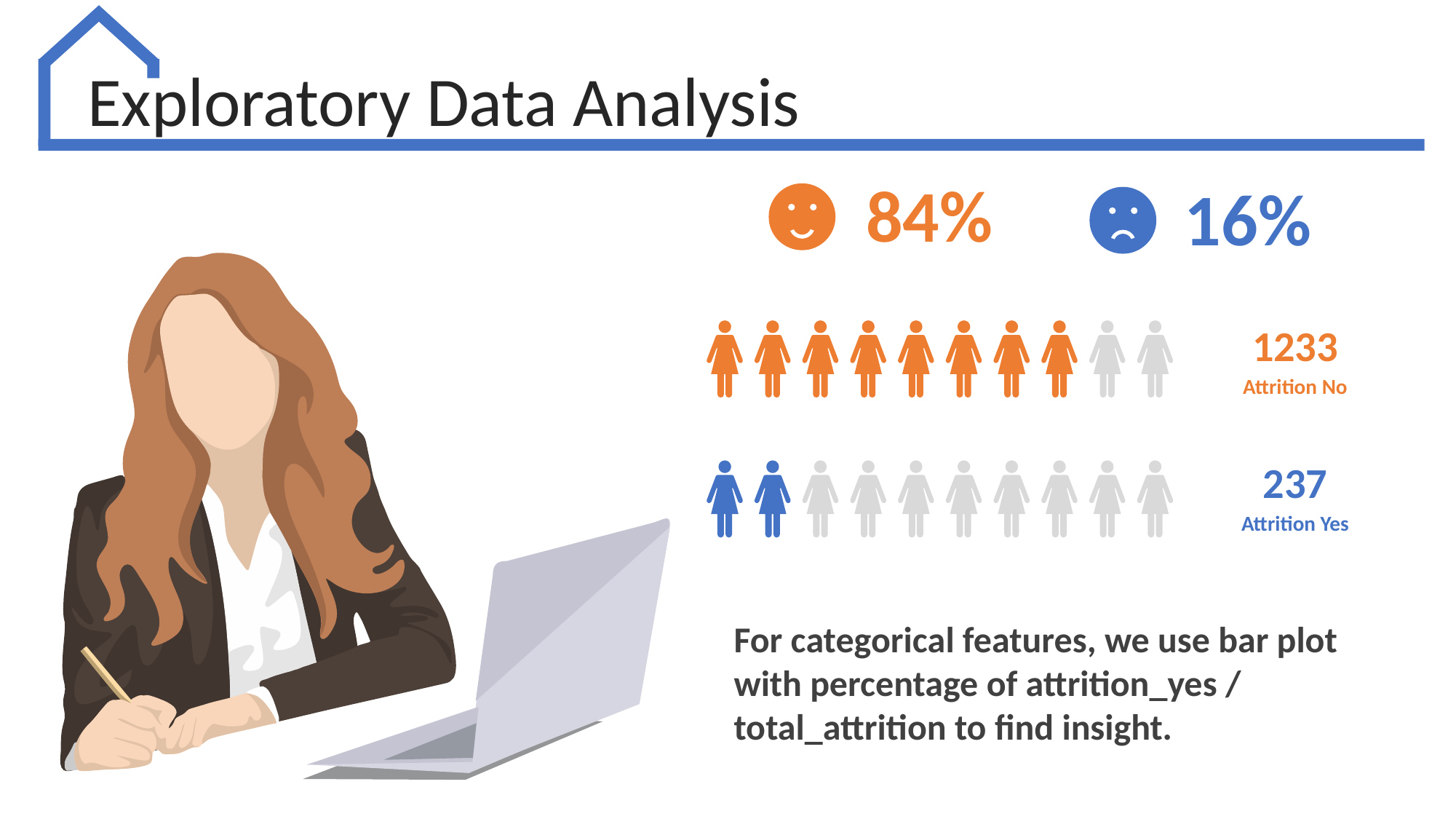

Exploratory Data Analysis
84%
16%

1233
Attrition No

237
Attrition Yes

For categorical features, we use bar plot with percentage of attrition_yes / total_attrition to find insight.